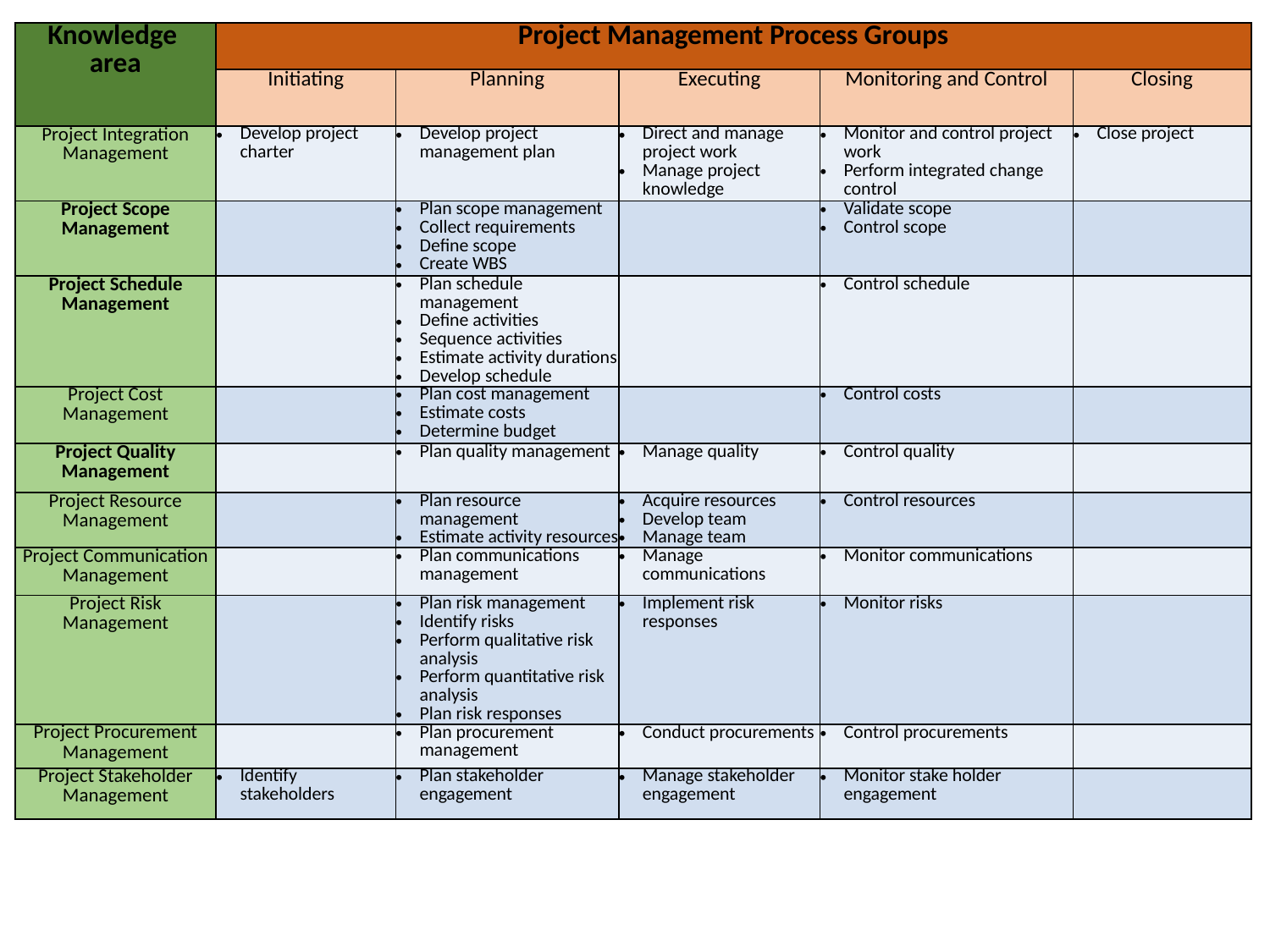

| Knowledge area | Project Management Process Groups |  |  |  |  |
| --- | --- | --- | --- | --- | --- |
|  | Initiating | Planning | Executing | Monitoring and Control | Closing |
| Project Integration Management | Develop project charter | Develop project management plan | Direct and manage project work Manage project knowledge | Monitor and control project work Perform integrated change control | Close project |
| Project Scope Management |  | Plan scope management Collect requirements Define scope Create WBS |  | Validate scope Control scope |  |
| Project Schedule Management |  | Plan schedule management Define activities Sequence activities Estimate activity durations Develop schedule |  | Control schedule |  |
| Project Cost Management |  | Plan cost management Estimate costs Determine budget |  | Control costs |  |
| Project Quality Management |  | Plan quality management | Manage quality | Control quality |  |
| Project Resource Management |  | Plan resource management Estimate activity resources | Acquire resources Develop team Manage team | Control resources |  |
| Project Communication Management |  | Plan communications management | Manage communications | Monitor communications |  |
| Project Risk Management |  | Plan risk management Identify risks Perform qualitative risk analysis Perform quantitative risk analysis Plan risk responses | Implement risk responses | Monitor risks |  |
| Project Procurement Management |  | Plan procurement management | Conduct procurements | Control procurements |  |
| Project Stakeholder Management | Identify stakeholders | Plan stakeholder engagement | Manage stakeholder engagement | Monitor stake holder engagement |  |
26